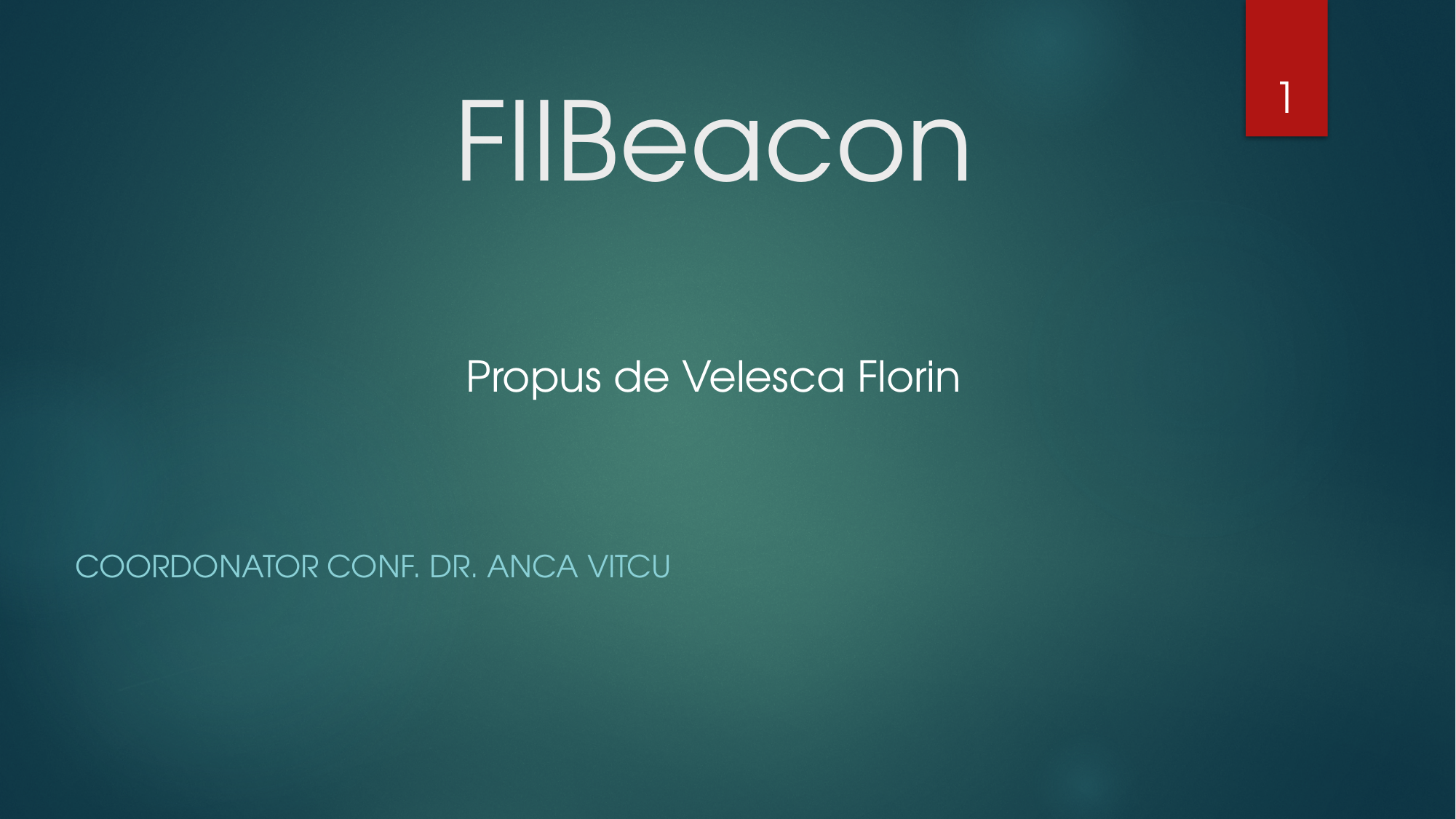

1
# FIIBeacon
Propus de Velesca Florin
Coordonator Conf. Dr. Anca vitcu